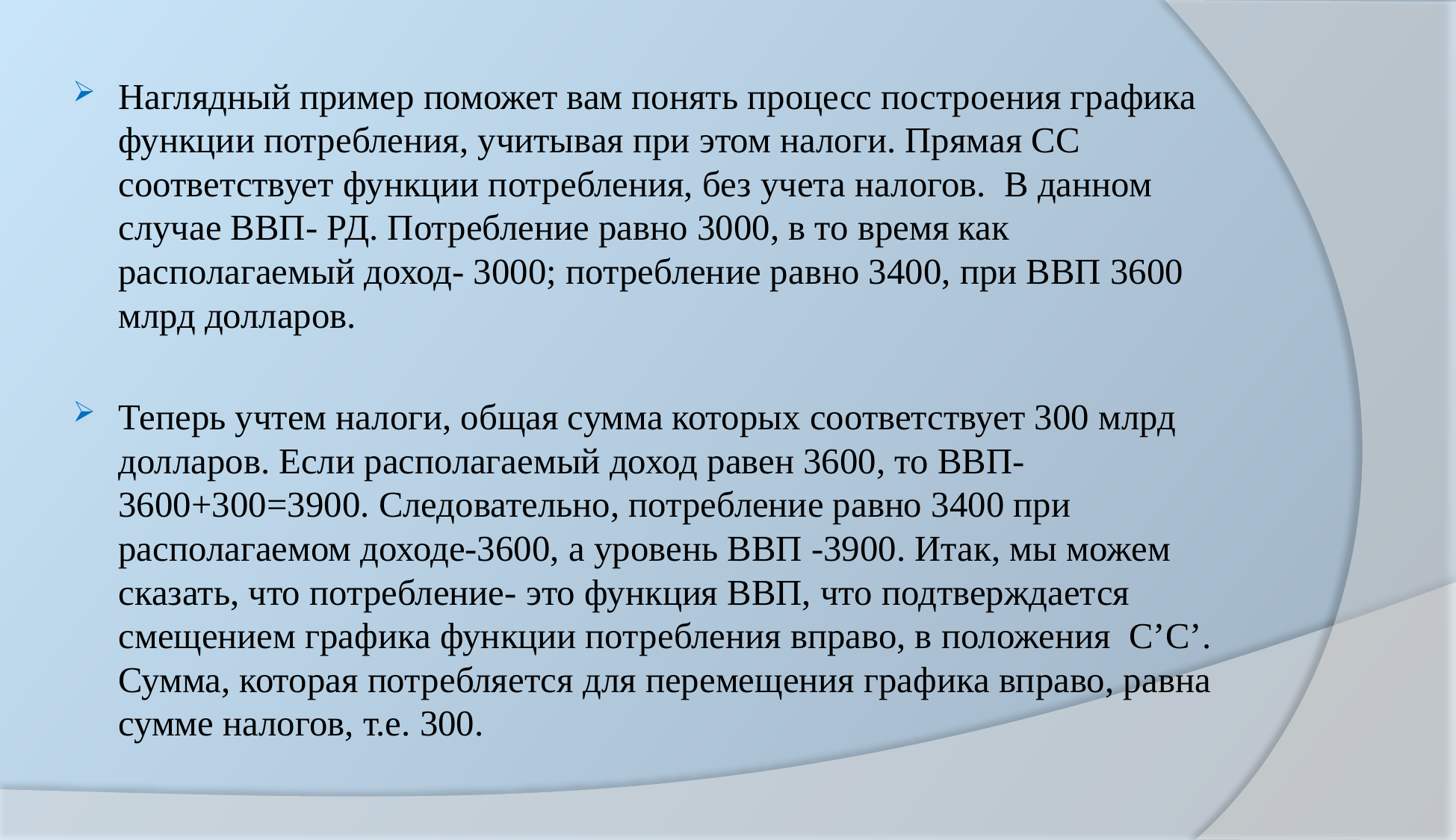

Наглядный пример поможет вам понять процесс построения графика функции потребления, учитывая при этом налоги. Прямая СС соответствует функции потребления, без учета налогов.  В данном случае ВВП- РД. Потребление равно 3000, в то время как располагаемый доход- 3000; потребление равно 3400, при ВВП 3600 млрд долларов.

Теперь учтем налоги, общая сумма которых соответствует 300 млрд долларов. Если располагаемый доход равен 3600, то ВВП- 3600+300=3900. Следовательно, потребление равно 3400 при располагаемом доходе-3600, а уровень ВВП -3900. Итак, мы можем сказать, что потребление- это функция ВВП, что подтверждается смещением графика функции потребления вправо, в положения  С’C’. Сумма, которая потребляется для перемещения графика вправо, равна сумме налогов, т.е. 300.